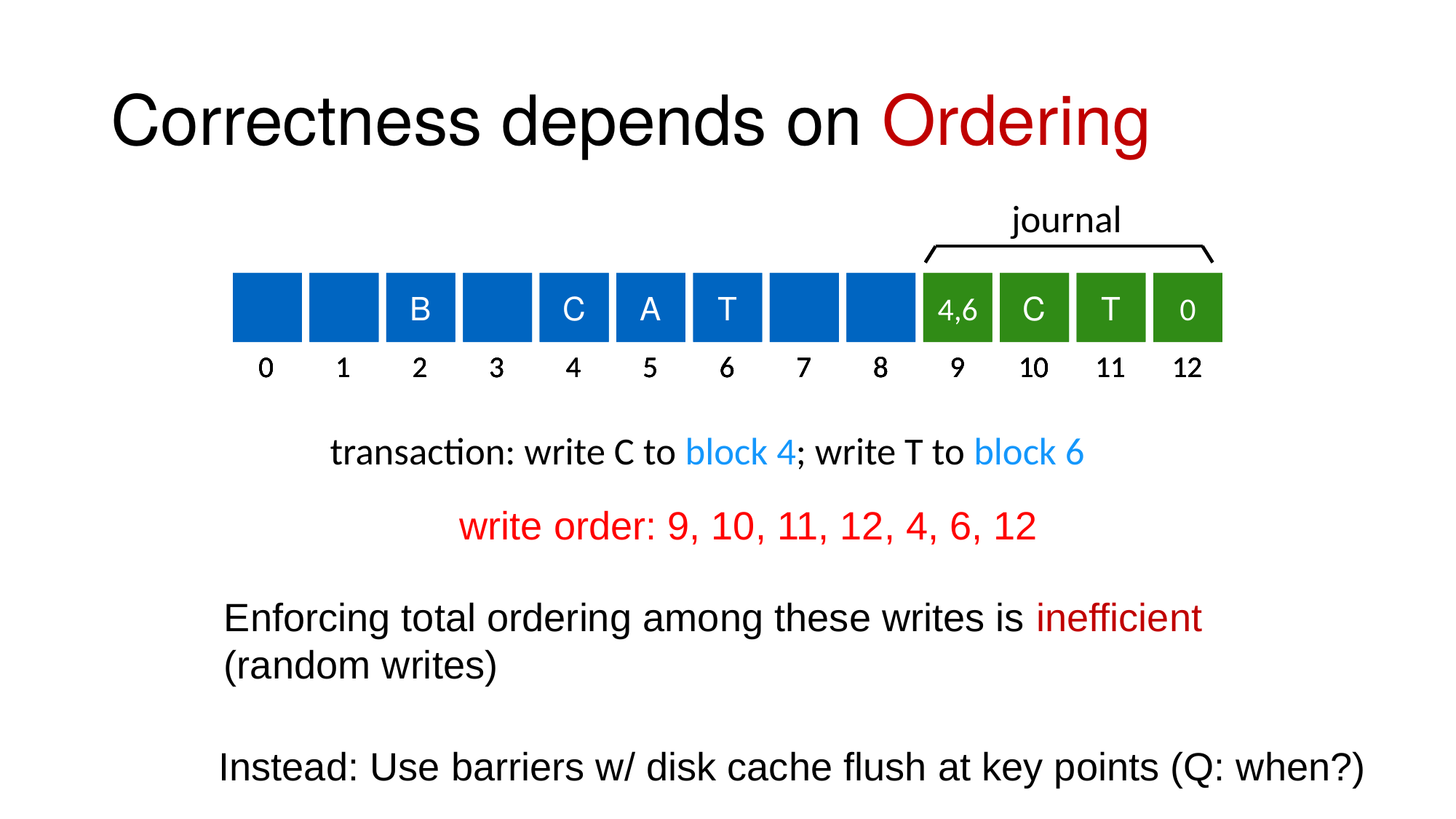

# Correctness depends on Ordering
journal
journal
journal

B
B

C
C
A
A
T
T

4,6
4,6
C
C
T
T
0
0
0
0
0
0
1
1
1
1
2
2
2
2
3
3
3
3
4
4
4
4
5
5
5
5
6
6
6
6
7
7
7
7
8
8
8
8
9
9
9
9
10
10
10
10
11
11
11
11
12
12
12
12
transaction: write C to block 4; write T to block 6
write order: 9, 10, 11, 12, 4, 6, 12
Enforcing total ordering among these writes is inefficient
(random writes)
Instead: Use barriers w/ disk cache flush at key points (Q: when?)